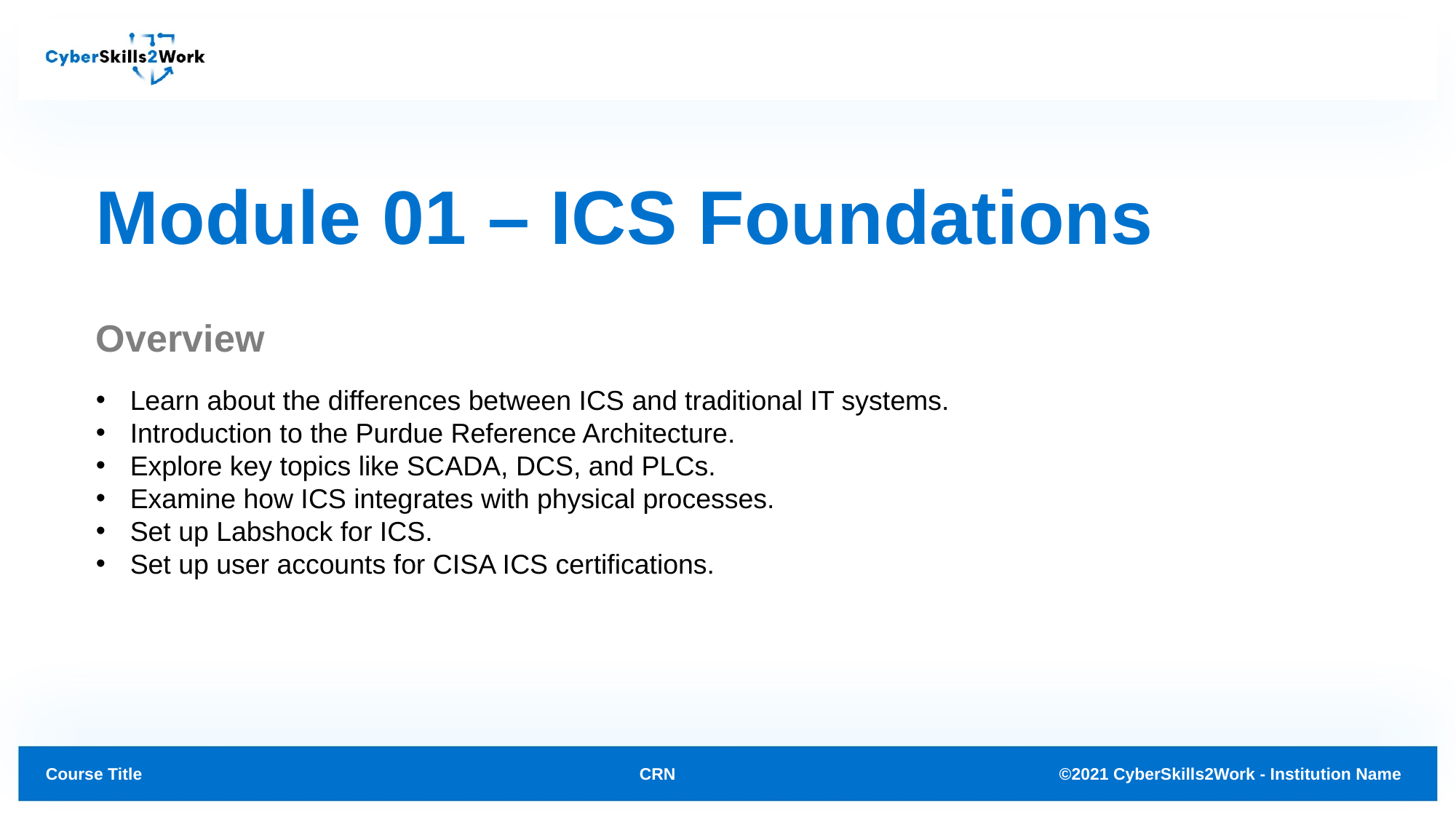

# Module 01 – ICS Foundations
Overview
Learn about the differences between ICS and traditional IT systems.
Introduction to the Purdue Reference Architecture.
Explore key topics like SCADA, DCS, and PLCs.
Examine how ICS integrates with physical processes.
Set up Labshock for ICS.
Set up user accounts for CISA ICS certifications.

CRN
©2021 CyberSkills2Work - Institution Name
Course Title